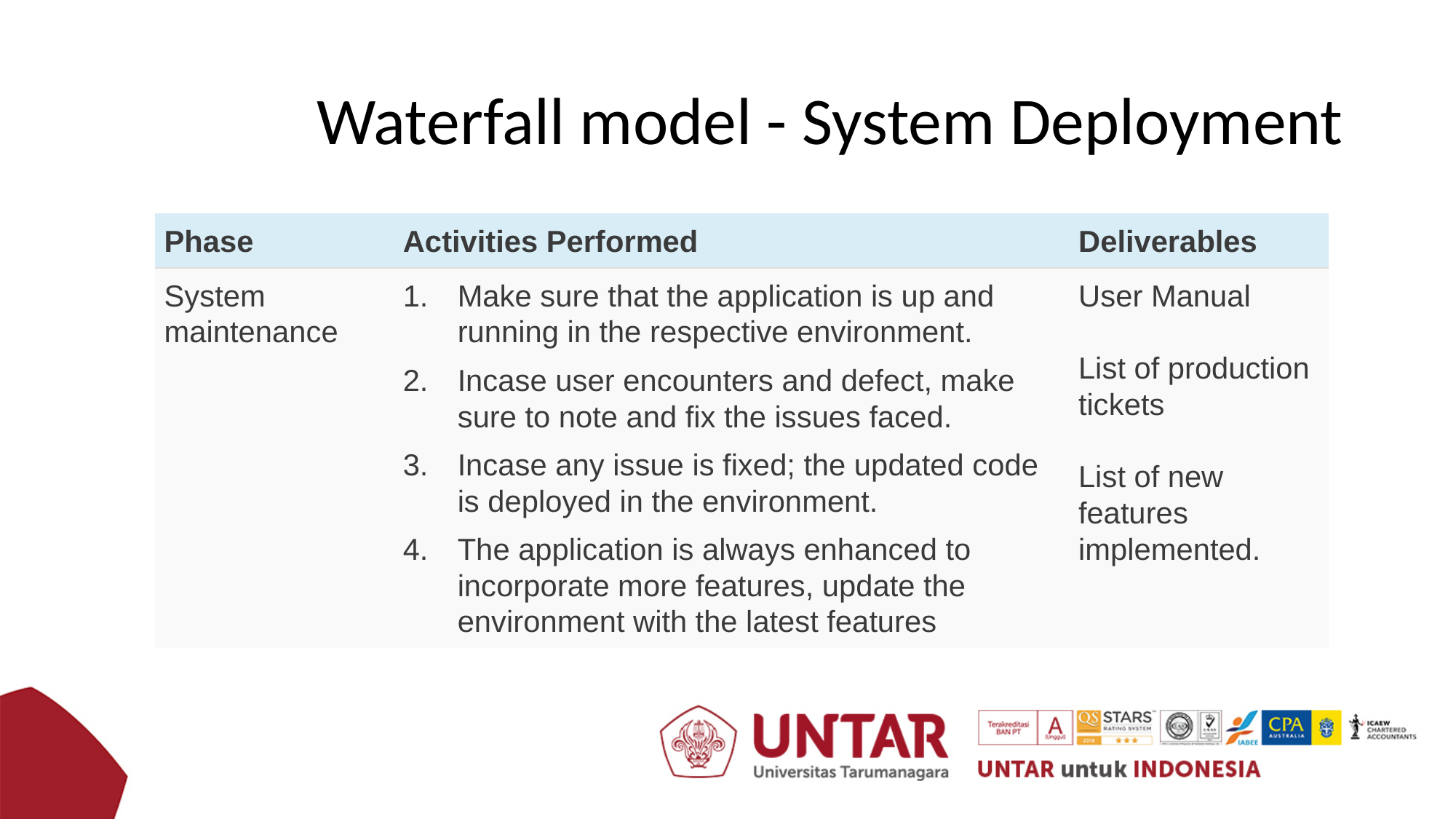

# Waterfall model - System Deployment
| Phase | Activities Performed | Deliverables |
| --- | --- | --- |
| System maintenance | Make sure that the application is up and running in the respective environment. Incase user encounters and defect, make sure to note and fix the issues faced. Incase any issue is fixed; the updated code is deployed in the environment. The application is always enhanced to incorporate more features, update the environment with the latest features | User Manual List of production tickets List of new features implemented. |